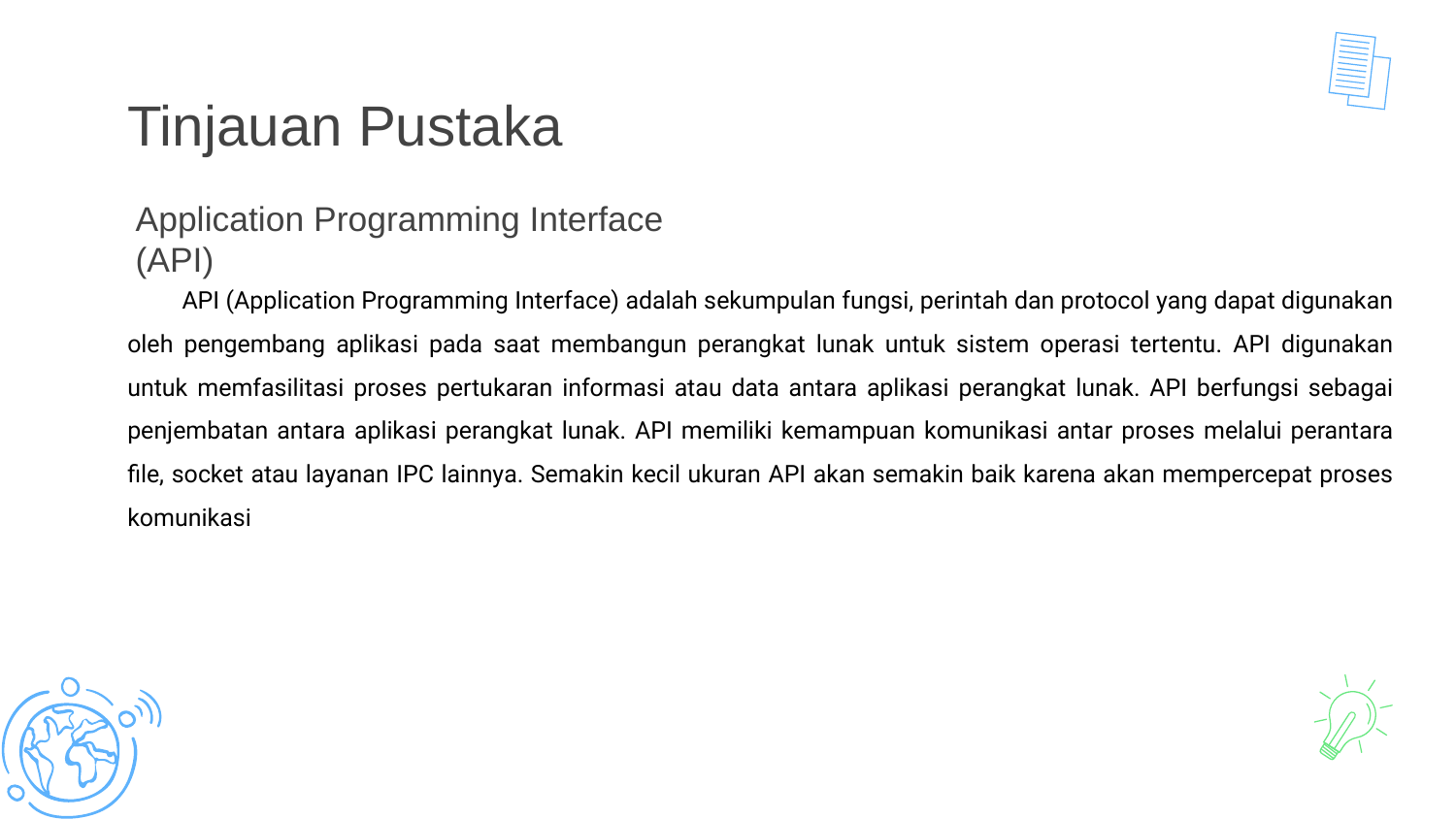

# Tinjauan Pustaka
Application Programming Interface (API)
API (Application Programming Interface) adalah sekumpulan fungsi, perintah dan protocol yang dapat digunakan oleh pengembang aplikasi pada saat membangun perangkat lunak untuk sistem operasi tertentu. API digunakan untuk memfasilitasi proses pertukaran informasi atau data antara aplikasi perangkat lunak. API berfungsi sebagai penjembatan antara aplikasi perangkat lunak. API memiliki kemampuan komunikasi antar proses melalui perantara file, socket atau layanan IPC lainnya. Semakin kecil ukuran API akan semakin baik karena akan mempercepat proses komunikasi